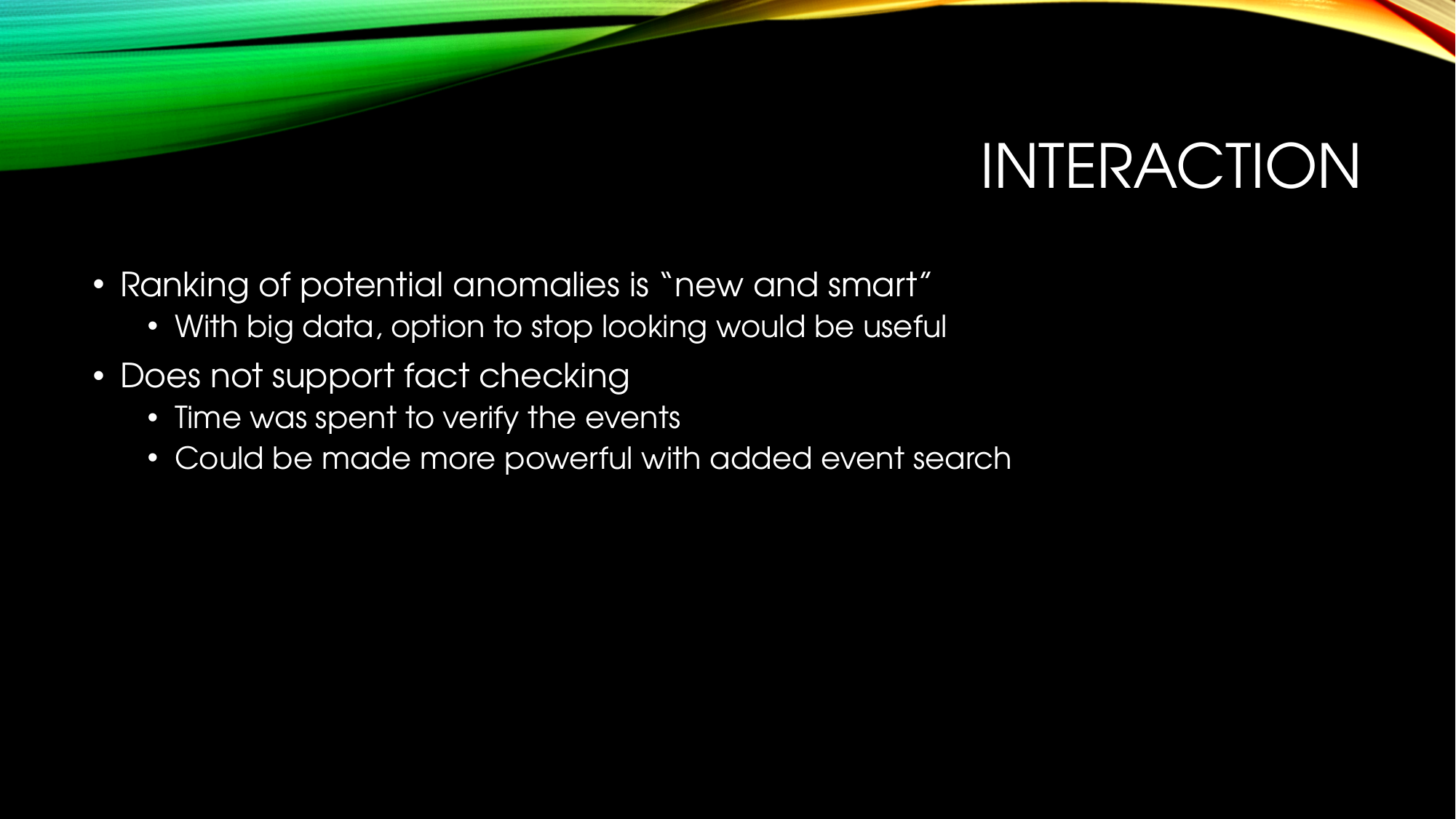

# Interaction
Ranking of potential anomalies is “new and smart”
With big data, option to stop looking would be useful
Does not support fact checking
Time was spent to verify the events
Could be made more powerful with added event search